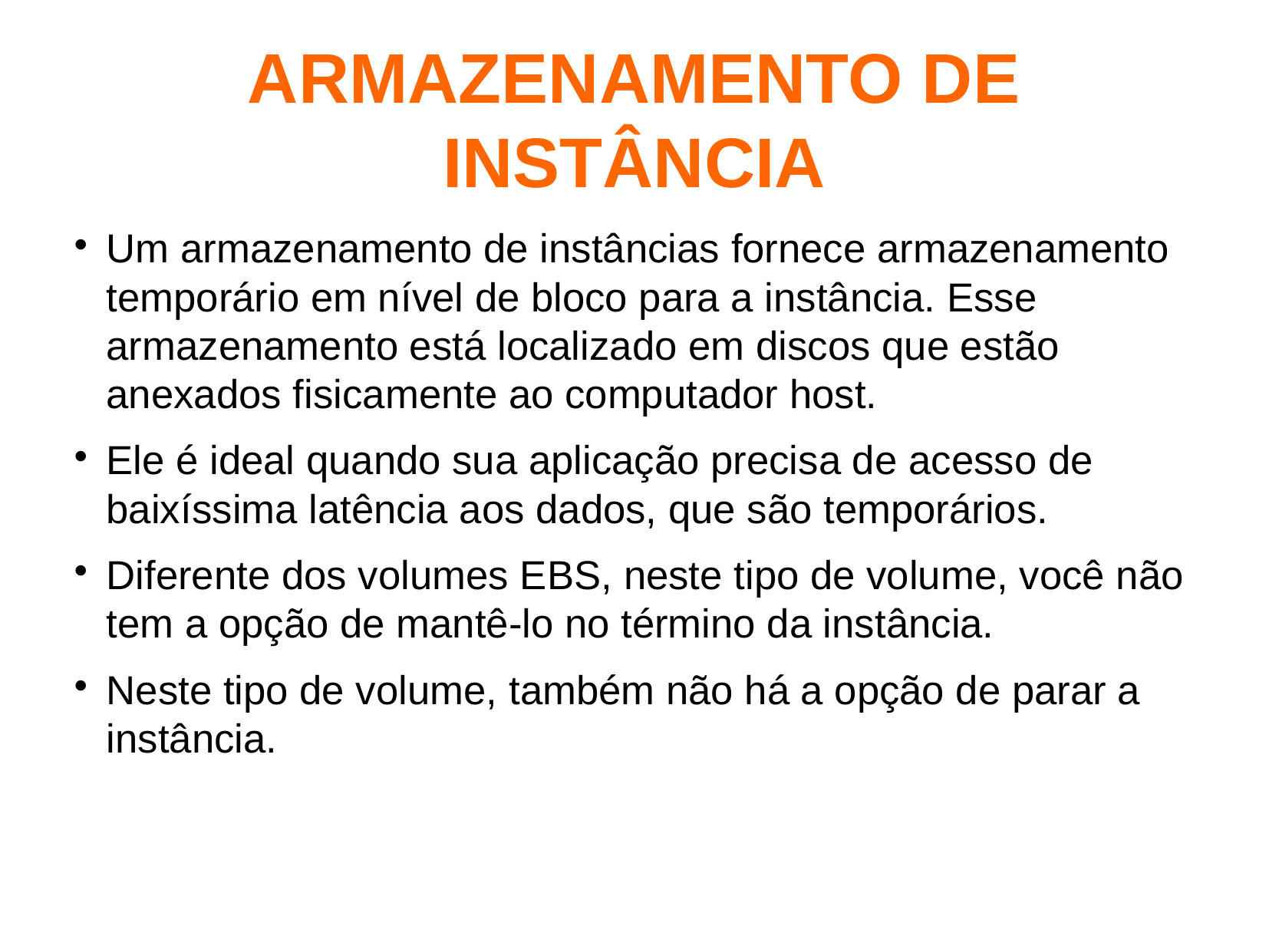

ARMAZENAMENTO DE INSTÂNCIA
Um armazenamento de instâncias fornece armazenamento temporário em nível de bloco para a instância. Esse armazenamento está localizado em discos que estão anexados fisicamente ao computador host.
Ele é ideal quando sua aplicação precisa de acesso de baixíssima latência aos dados, que são temporários.
Diferente dos volumes EBS, neste tipo de volume, você não tem a opção de mantê-lo no término da instância.
Neste tipo de volume, também não há a opção de parar a instância.